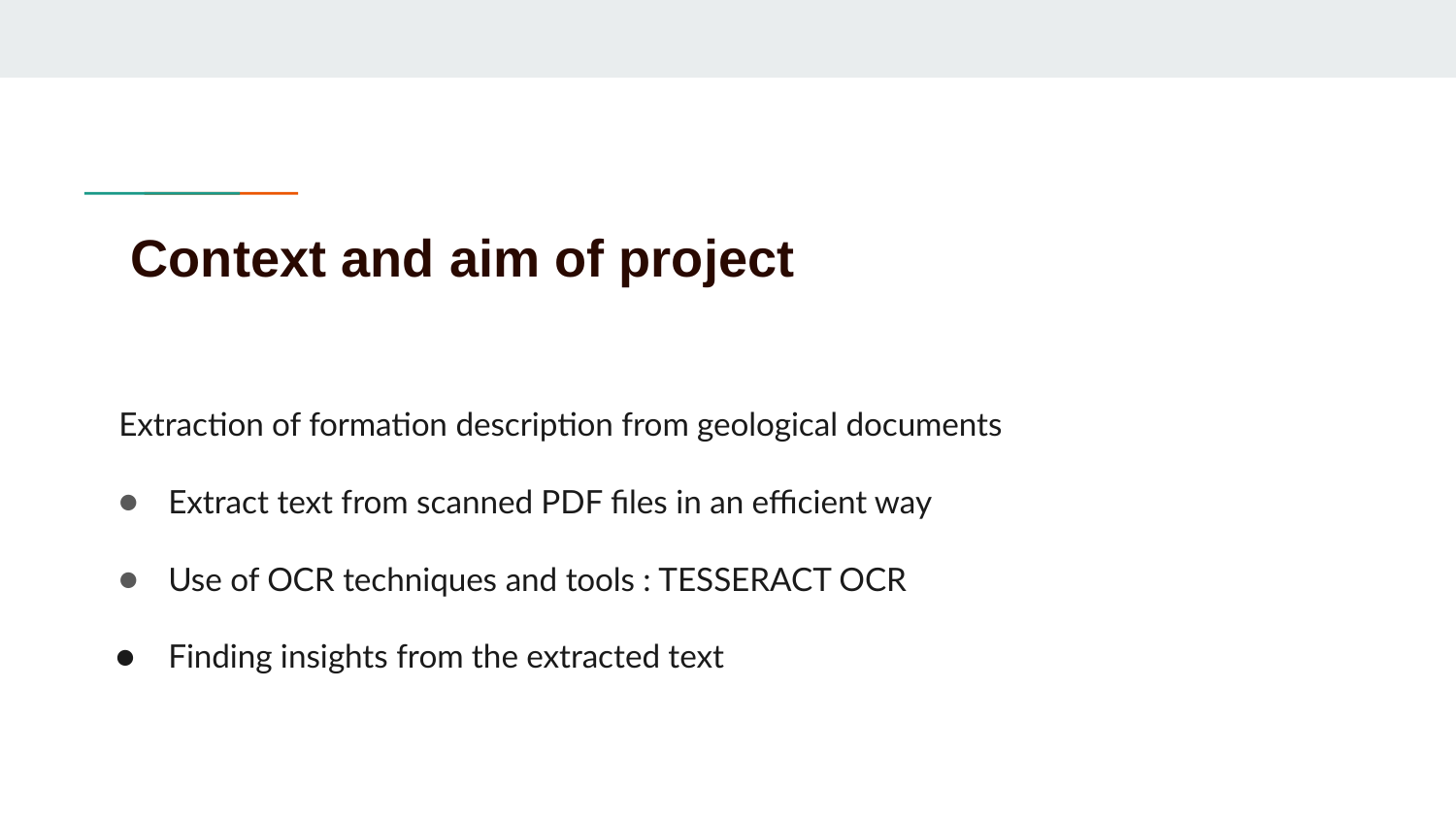

# Context and aim of project
Extraction of formation description from geological documents
Extract text from scanned PDF files in an efficient way
Use of OCR techniques and tools : TESSERACT OCR
Finding insights from the extracted text